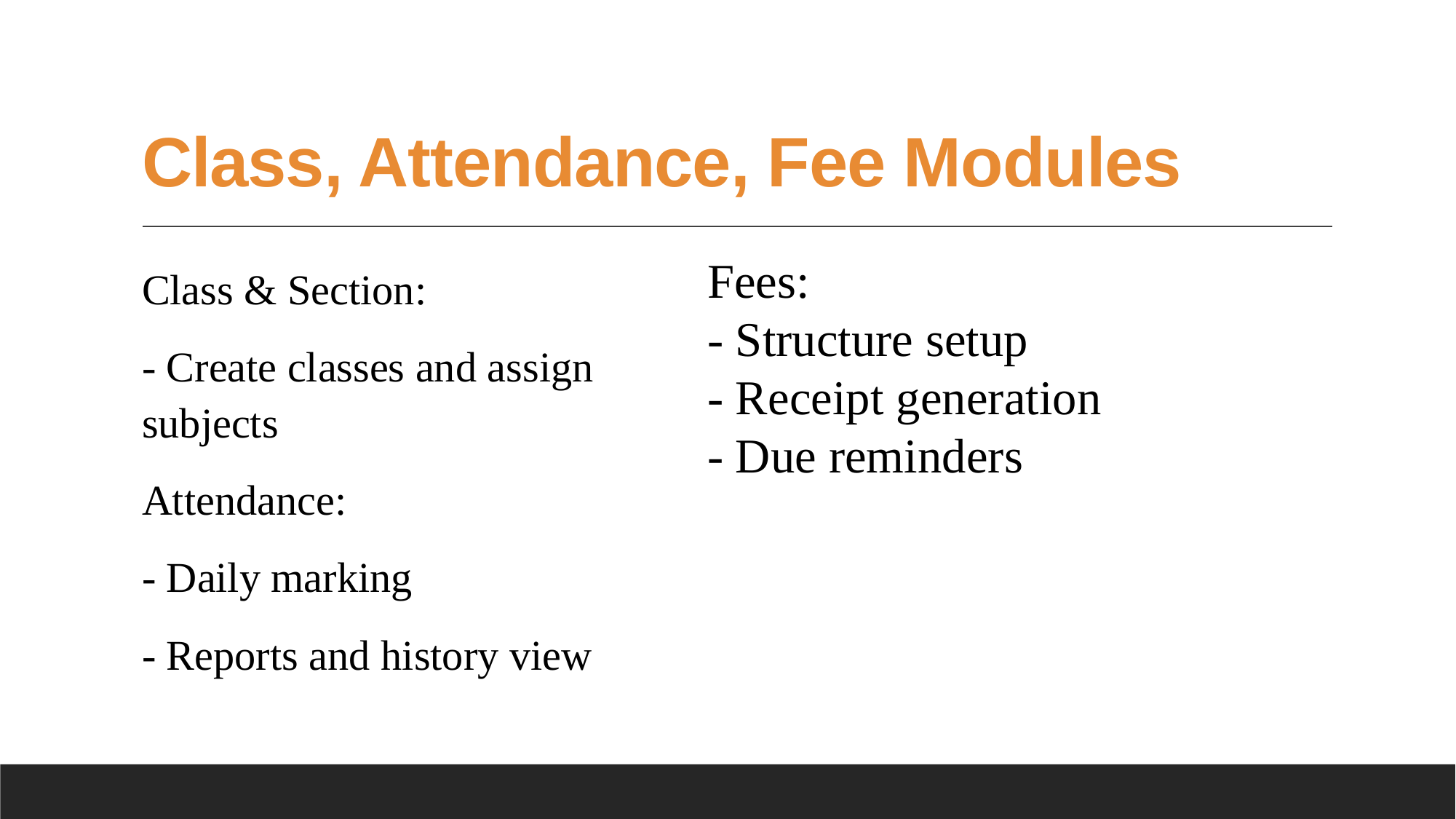

# Class, Attendance, Fee Modules
Fees:
- Structure setup
- Receipt generation
- Due reminders

Class & Section:
- Create classes and assign subjects
Attendance:
- Daily marking
- Reports and history view